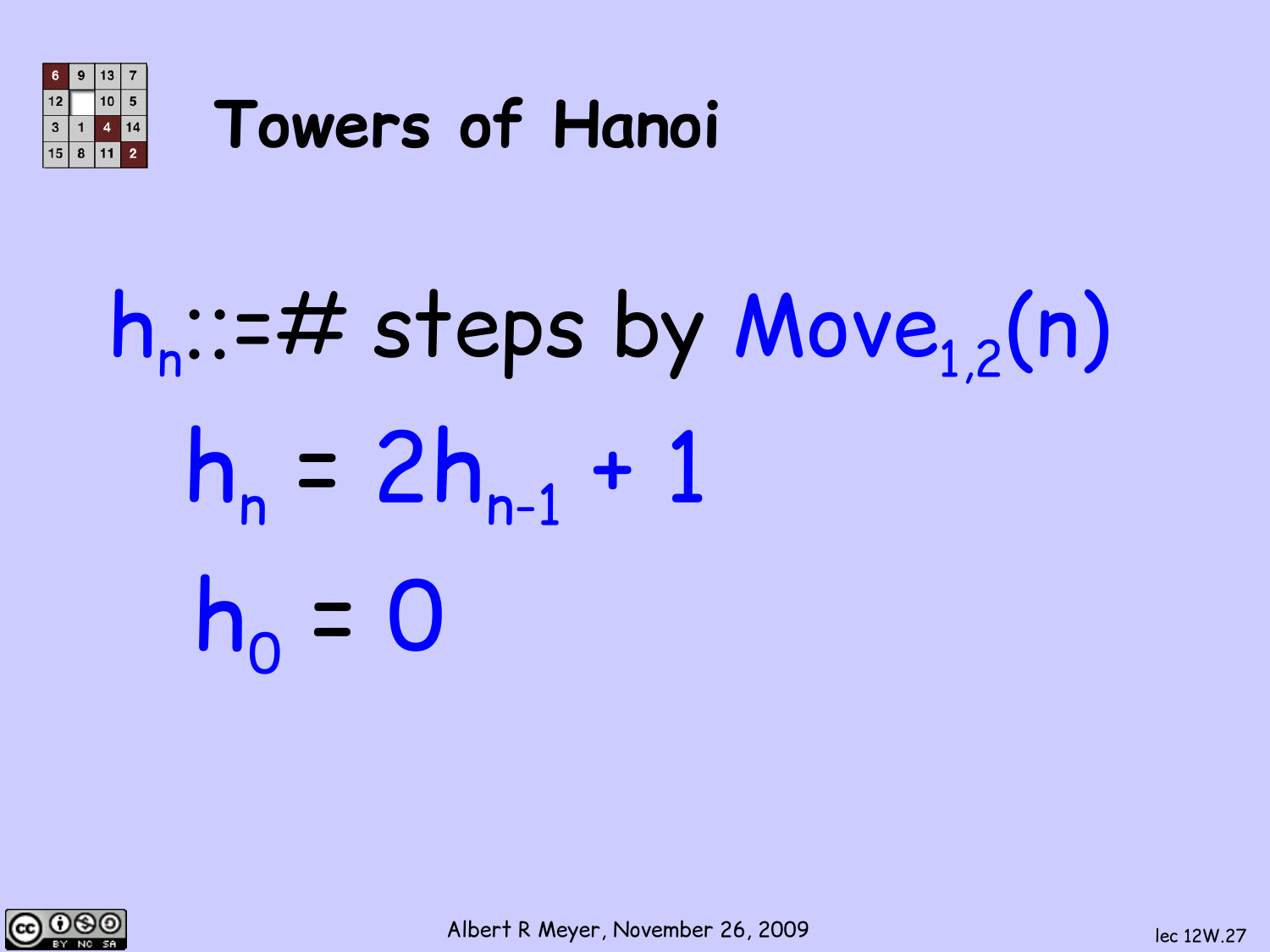

# Towers of Hanoi
hn::=# steps by Move1,2(n)
   hn = 2hn-1 + 1
   h0 = 0
lec 12W.27